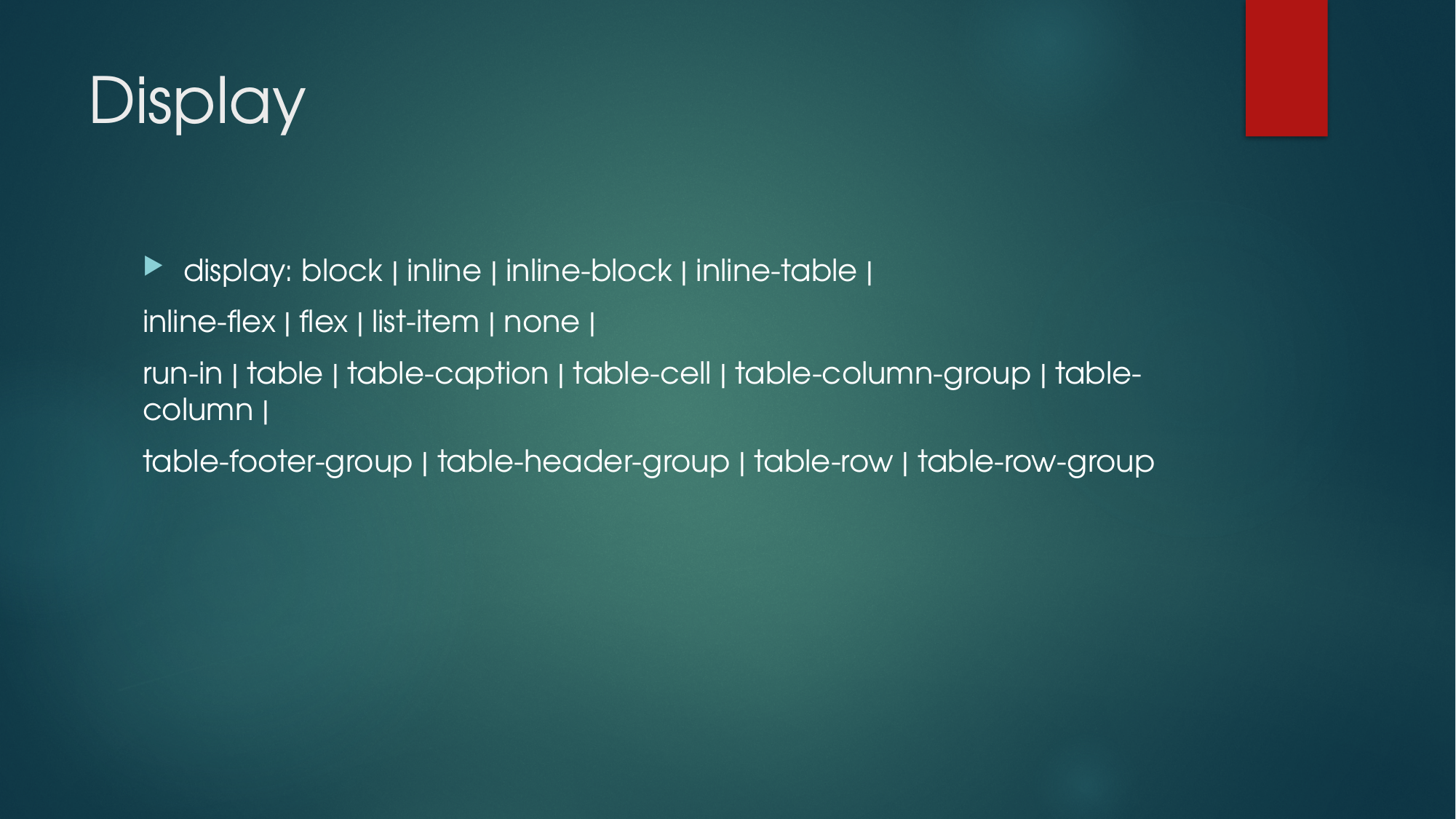

# Display
display: block | inline | inline-block | inline-table |
inline-flex | flex | list-item | none |
run-in | table | table-caption | table-cell | table-column-group | table-column |
table-footer-group | table-header-group | table-row | table-row-group